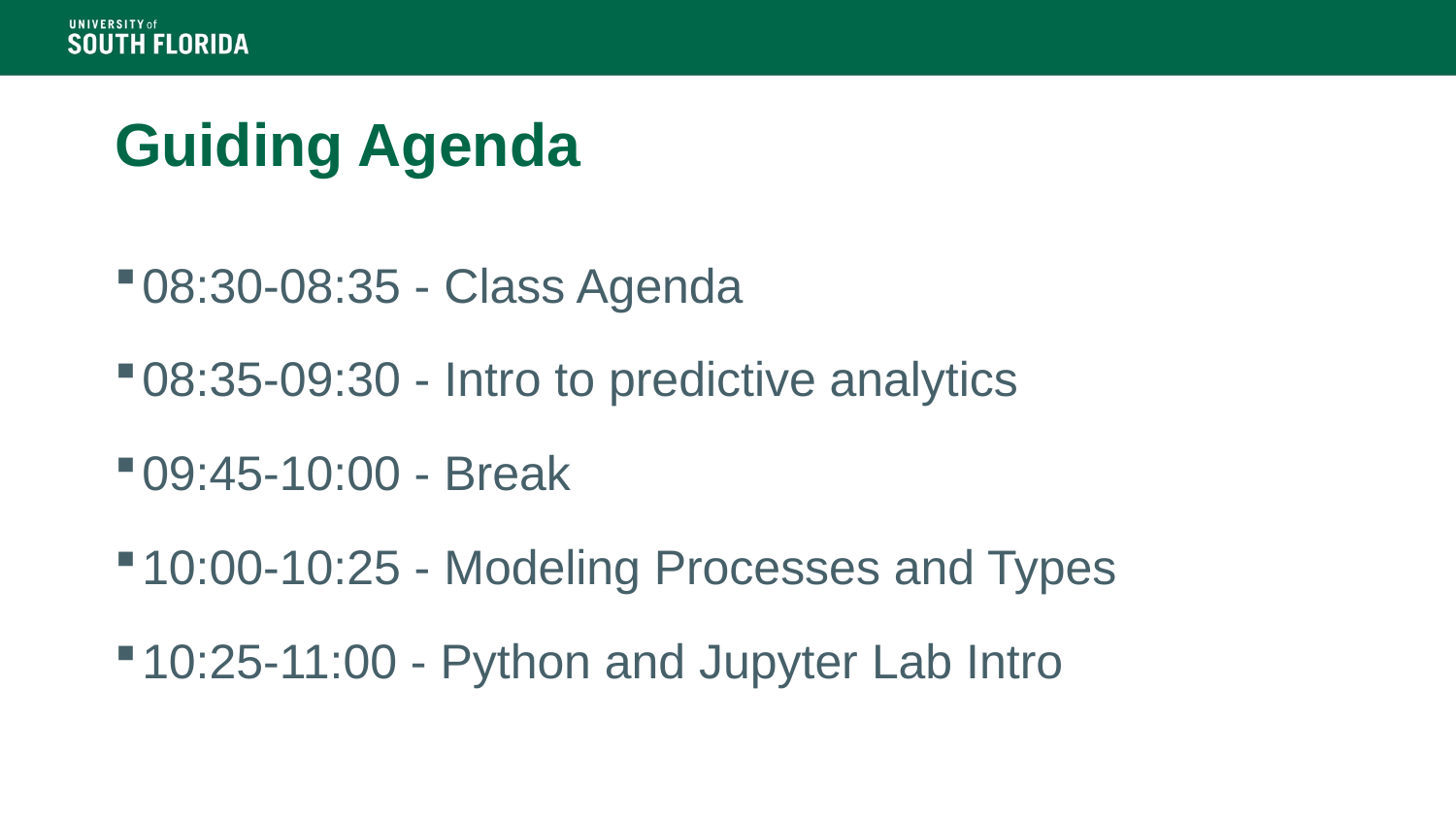

# Guiding Agenda
08:30-08:35 - Class Agenda
08:35-09:30 - Intro to predictive analytics
09:45-10:00 - Break
10:00-10:25 - Modeling Processes and Types
10:25-11:00 - Python and Jupyter Lab Intro